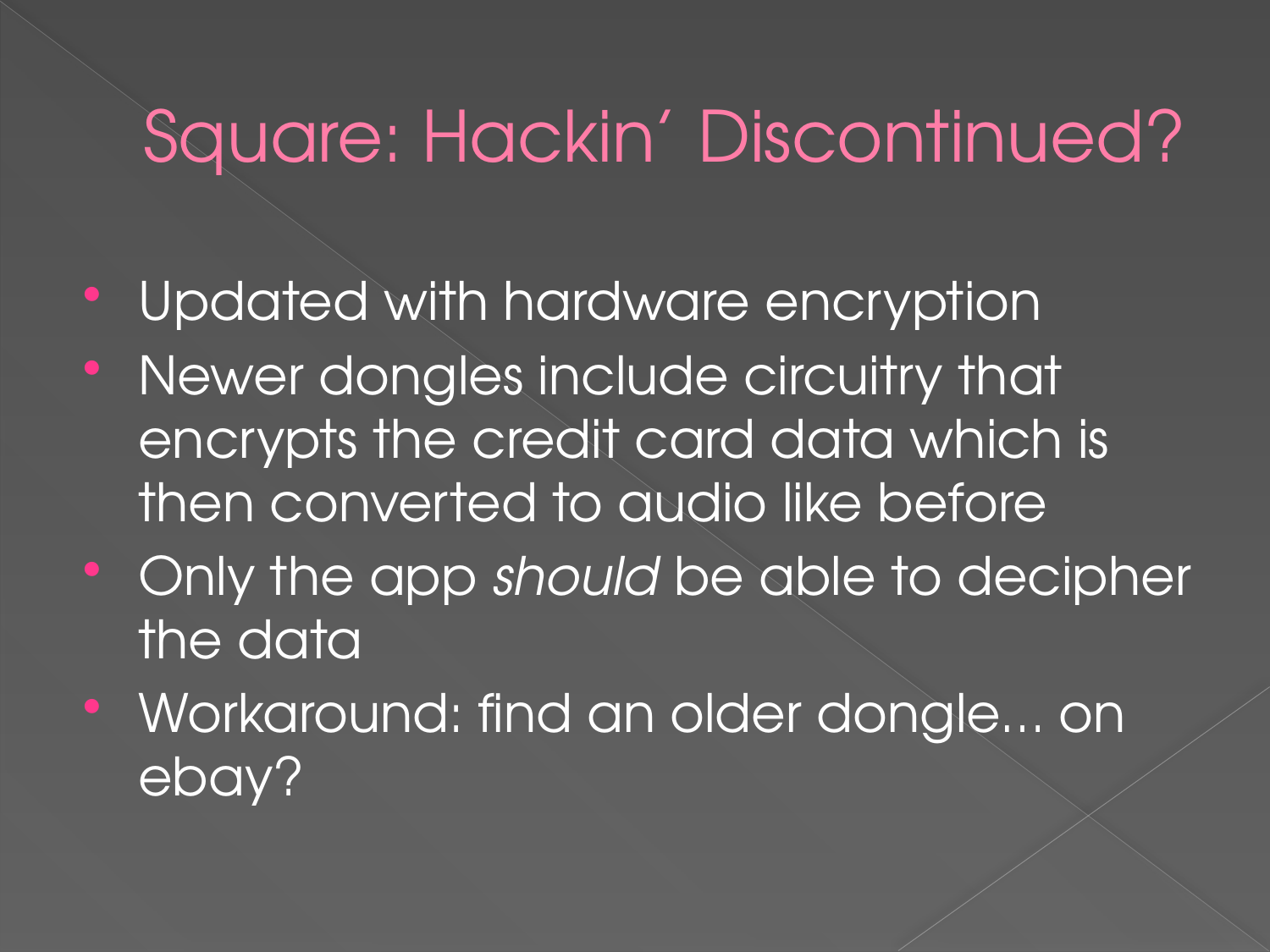

# Square: Hackin’ Discontinued?
Updated with hardware encryption
Newer dongles include circuitry that encrypts the credit card data which is then converted to audio like before
Only the app should be able to decipher the data
Workaround: find an older dongle… on ebay?